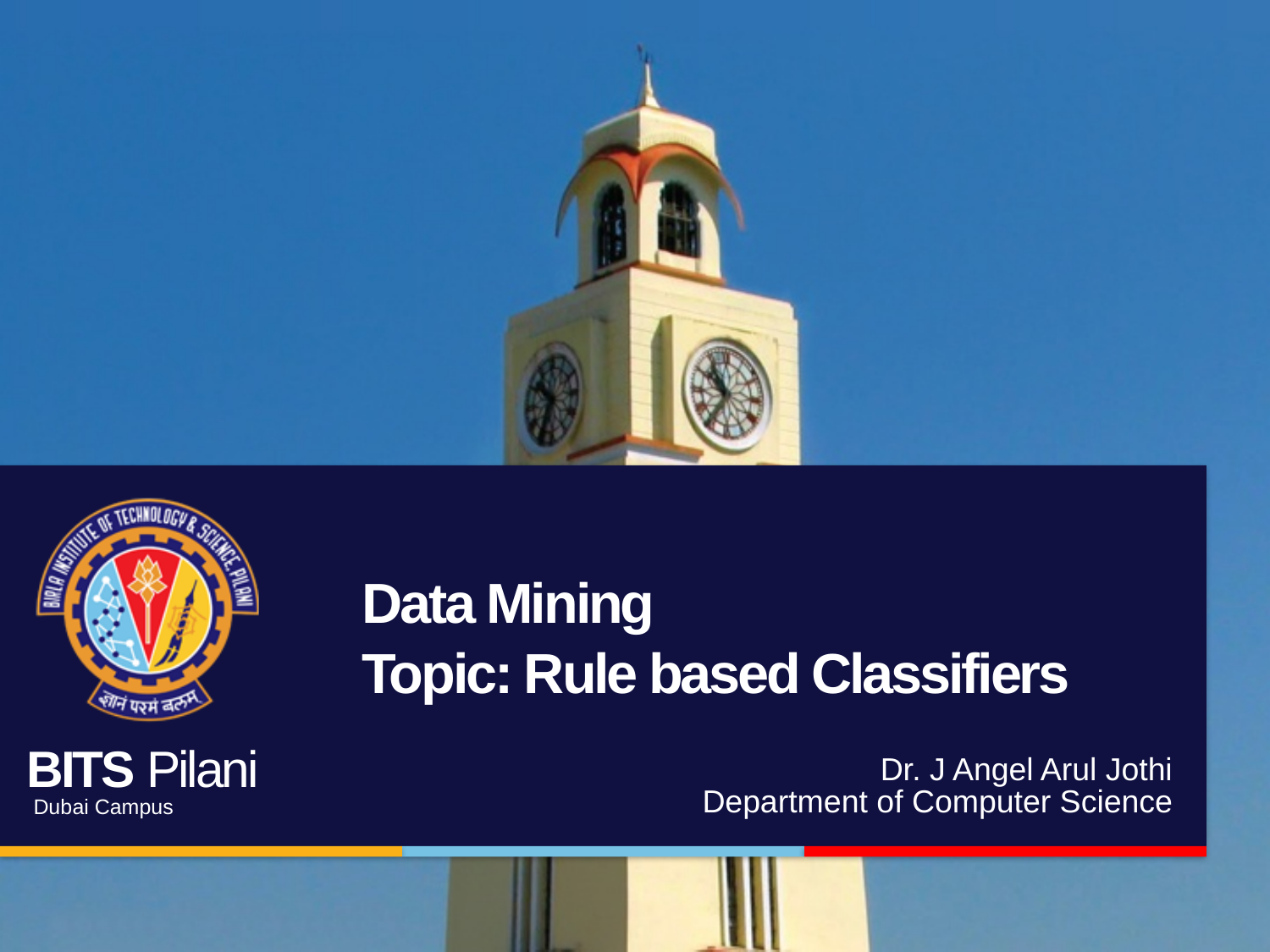

# Data Mining Topic: Rule based Classifiers
Dr. J Angel Arul Jothi
Department of Computer Science